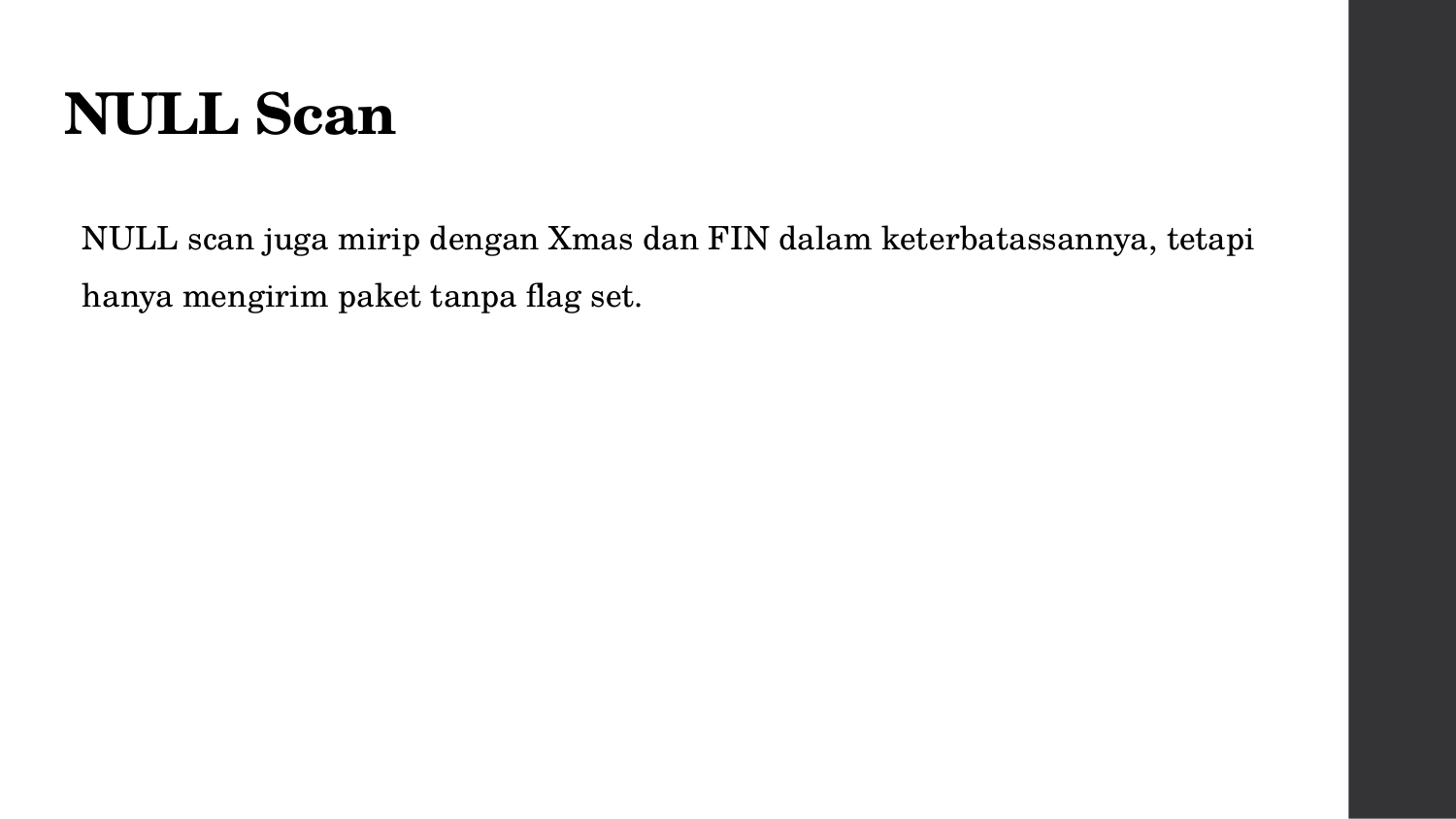

# NULL Scan
NULL scan juga mirip dengan Xmas dan FIN dalam keterbatassannya, tetapi hanya mengirim paket tanpa flag set.